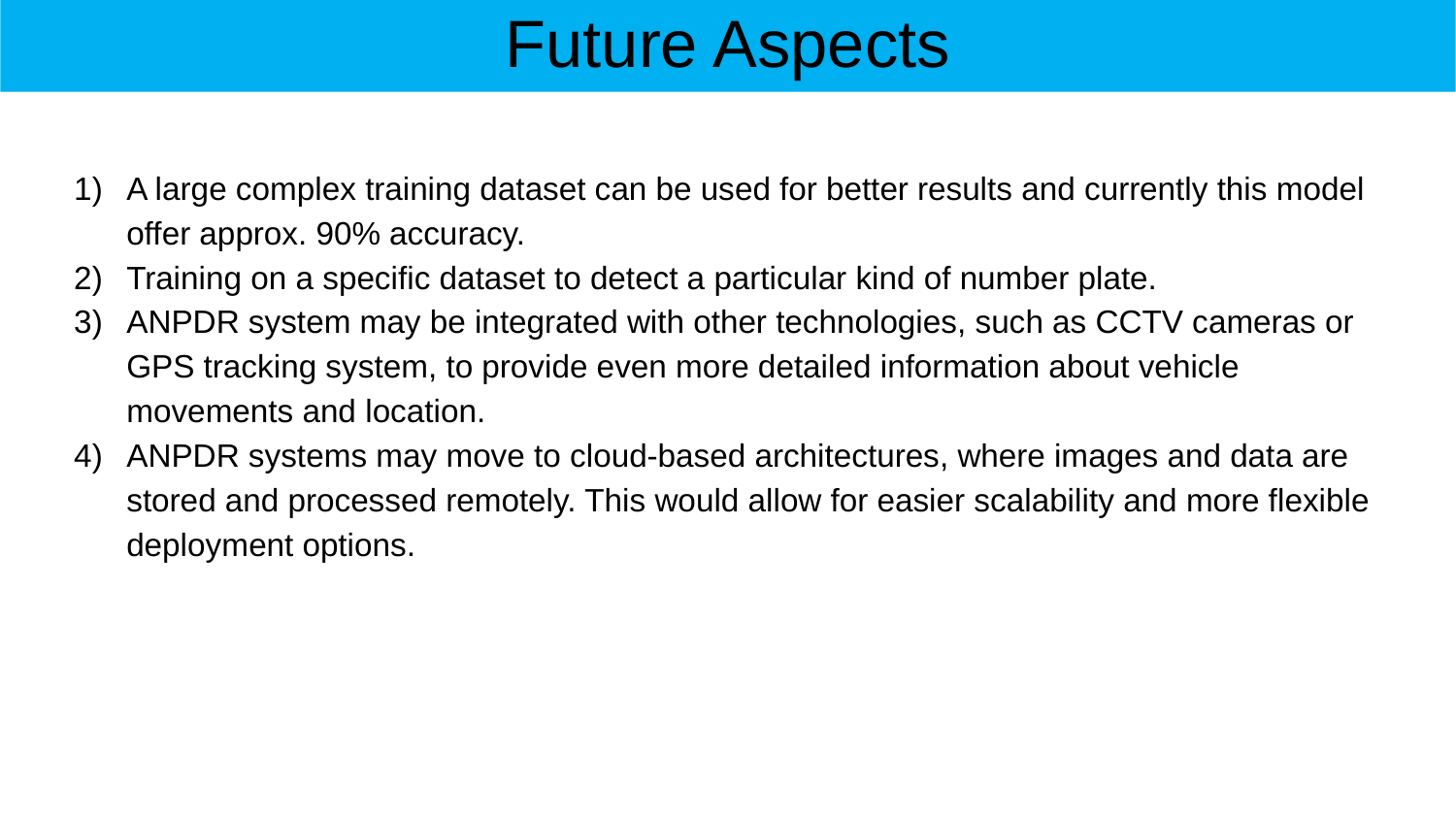

Future Aspects

A large complex training dataset can be used for better results and currently this model offer approx. 90% accuracy.
Training on a specific dataset to detect a particular kind of number plate.
ANPDR system may be integrated with other technologies, such as CCTV cameras or GPS tracking system, to provide even more detailed information about vehicle movements and location.
ANPDR systems may move to cloud-based architectures, where images and data are stored and processed remotely. This would allow for easier scalability and more flexible deployment options.
#